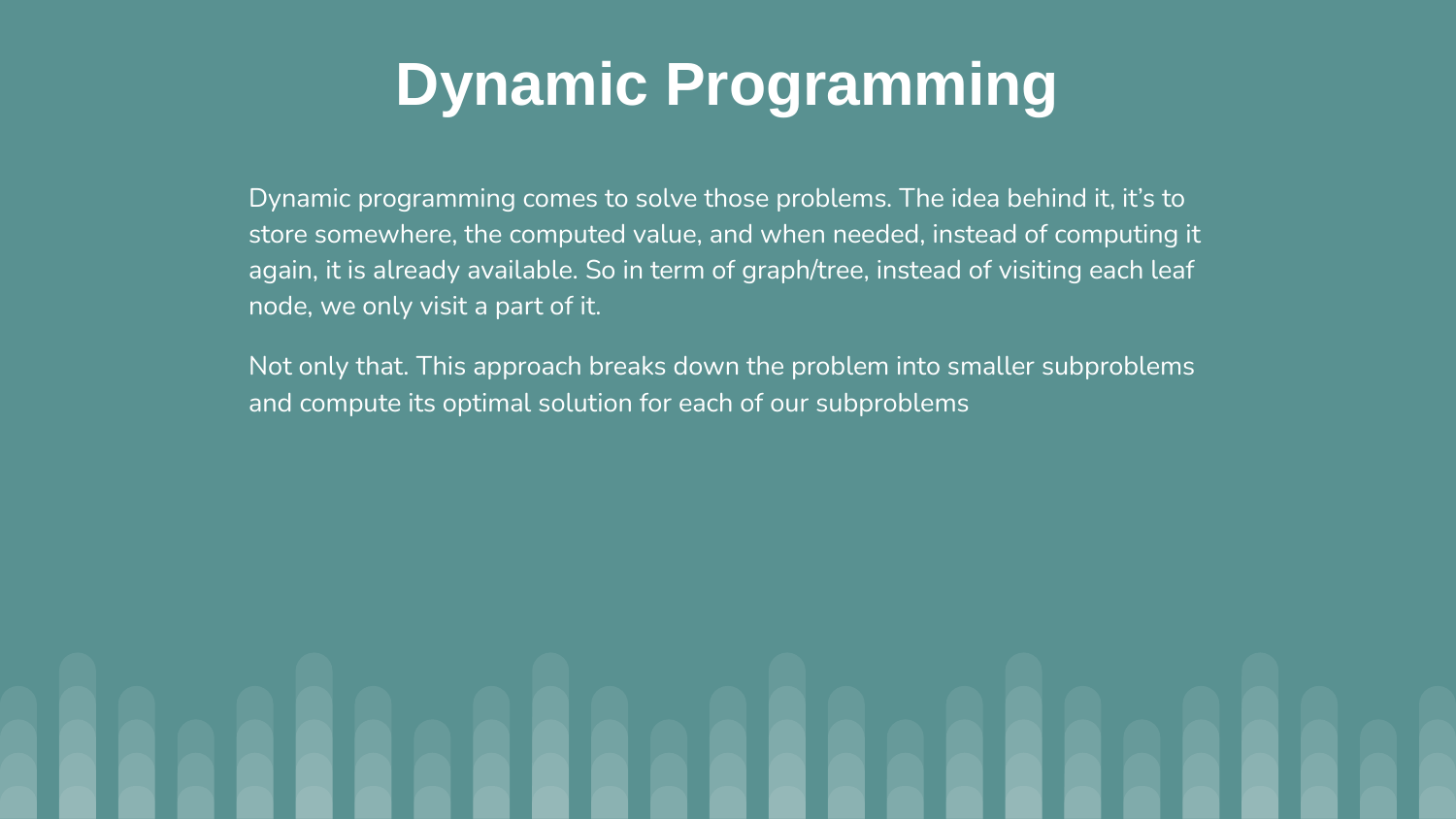

# Dynamic Programming
Dynamic programming comes to solve those problems. The idea behind it, it’s to store somewhere, the computed value, and when needed, instead of computing it again, it is already available. So in term of graph/tree, instead of visiting each leaf node, we only visit a part of it.
Not only that. This approach breaks down the problem into smaller subproblems and compute its optimal solution for each of our subproblems